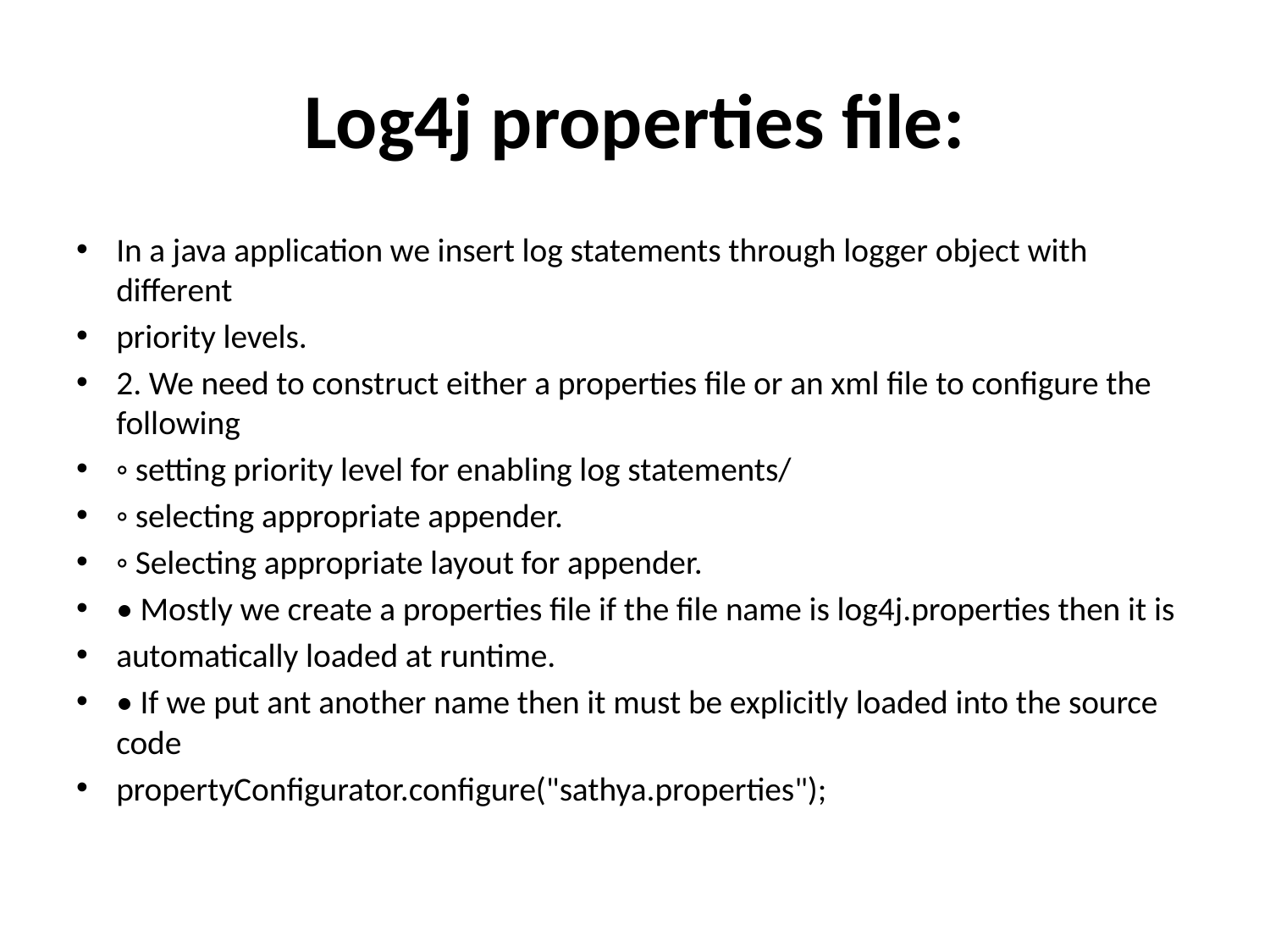

# Log4j properties file:
In a java application we insert log statements through logger object with different
priority levels.
2. We need to construct either a properties file or an xml file to configure the following
◦ setting priority level for enabling log statements/
◦ selecting appropriate appender.
◦ Selecting appropriate layout for appender.
• Mostly we create a properties file if the file name is log4j.properties then it is
automatically loaded at runtime.
• If we put ant another name then it must be explicitly loaded into the source code
propertyConfigurator.configure("sathya.properties");